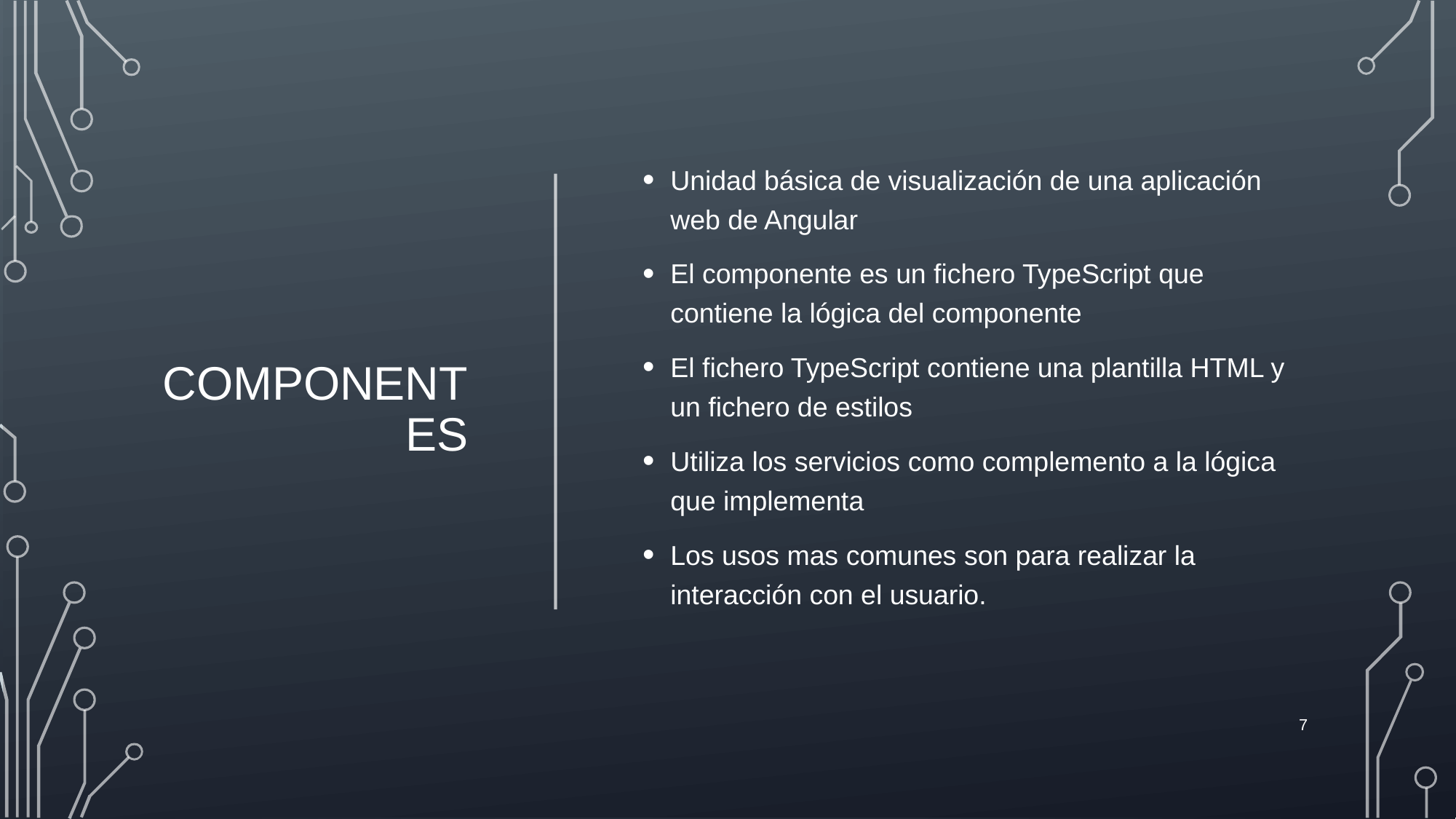

# COMPONENTES
Unidad básica de visualización de una aplicación web de Angular
El componente es un fichero TypeScript que contiene la lógica del componente
El fichero TypeScript contiene una plantilla HTML y un fichero de estilos
Utiliza los servicios como complemento a la lógica que implementa
Los usos mas comunes son para realizar la interacción con el usuario.

7